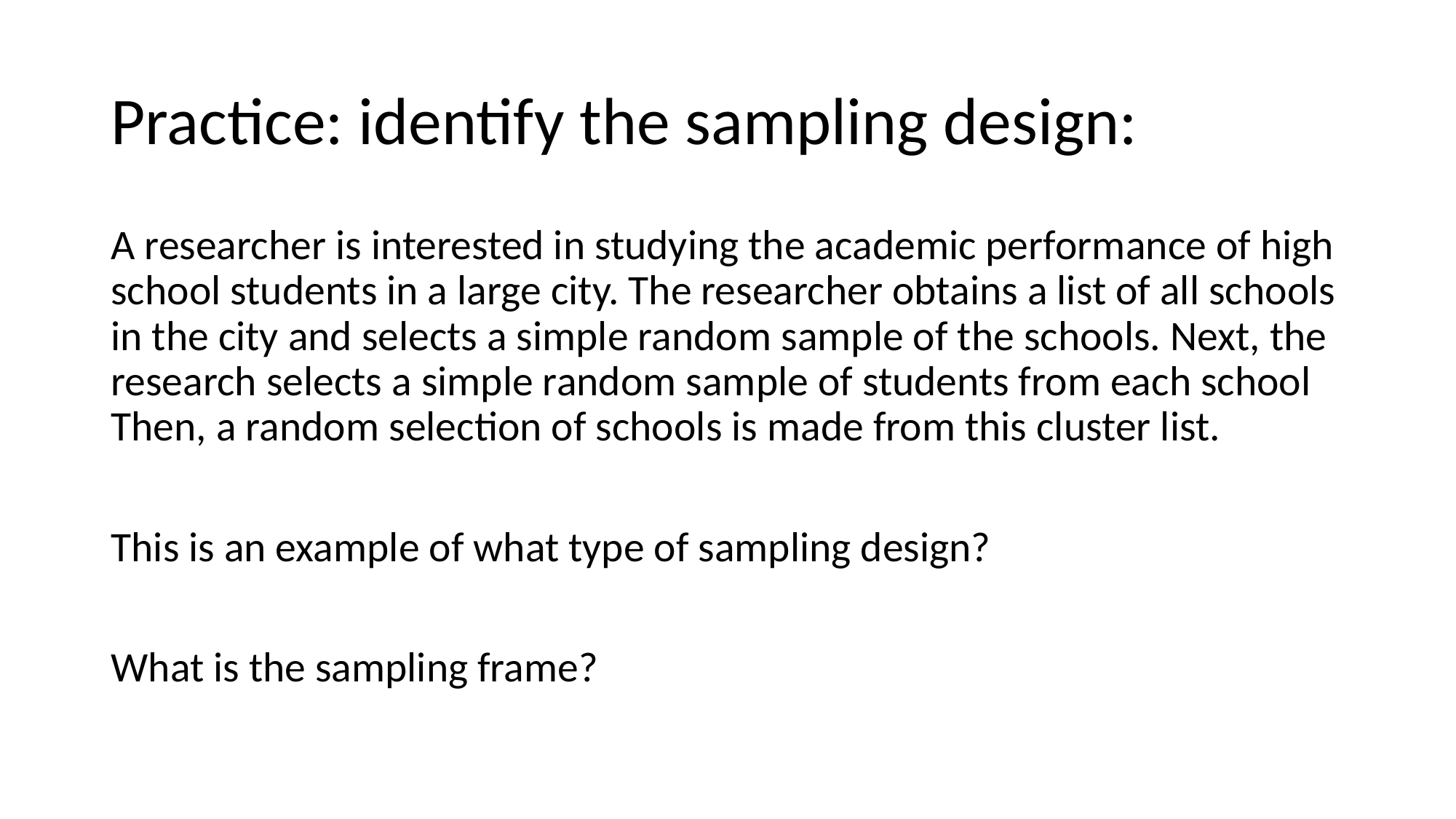

# Practice: identify the sampling design:
A researcher is interested in studying the academic performance of high school students in a large city. The researcher obtains a list of all schools in the city and selects a simple random sample of the schools. Next, the research selects a simple random sample of students from each school Then, a random selection of schools is made from this cluster list.

This is an example of what type of sampling design?

What is the sampling frame?